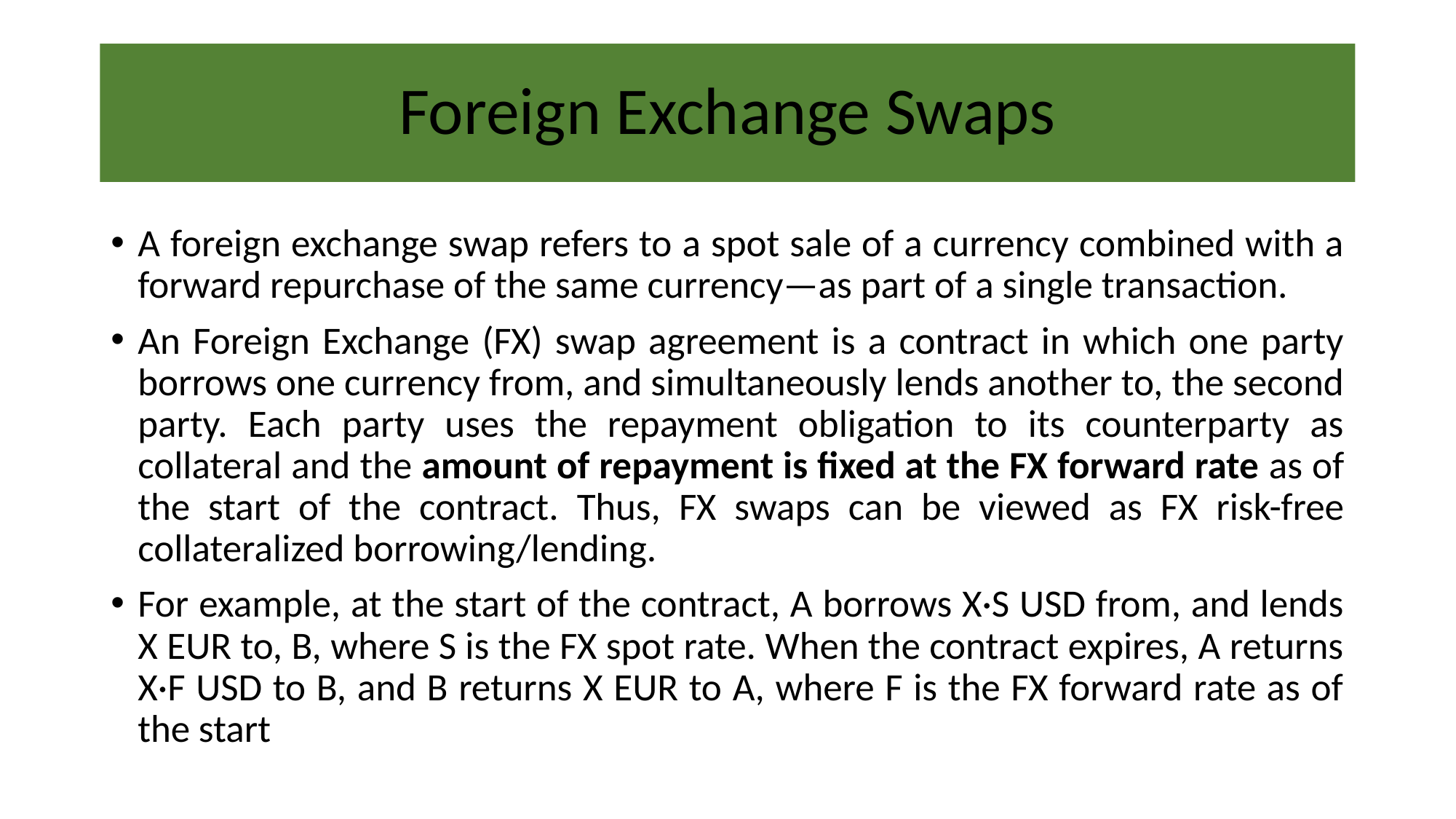

# Foreign Exchange Swaps
A foreign exchange swap refers to a spot sale of a currency combined with a forward repurchase of the same currency—as part of a single transaction.
An Foreign Exchange (FX) swap agreement is a contract in which one party borrows one currency from, and simultaneously lends another to, the second party. Each party uses the repayment obligation to its counterparty as collateral and the amount of repayment is fixed at the FX forward rate as of the start of the contract. Thus, FX swaps can be viewed as FX risk-free collateralized borrowing/lending.
For example, at the start of the contract, A borrows X·S USD from, and lends X EUR to, B, where S is the FX spot rate. When the contract expires, A returns X·F USD to B, and B returns X EUR to A, where F is the FX forward rate as of the start